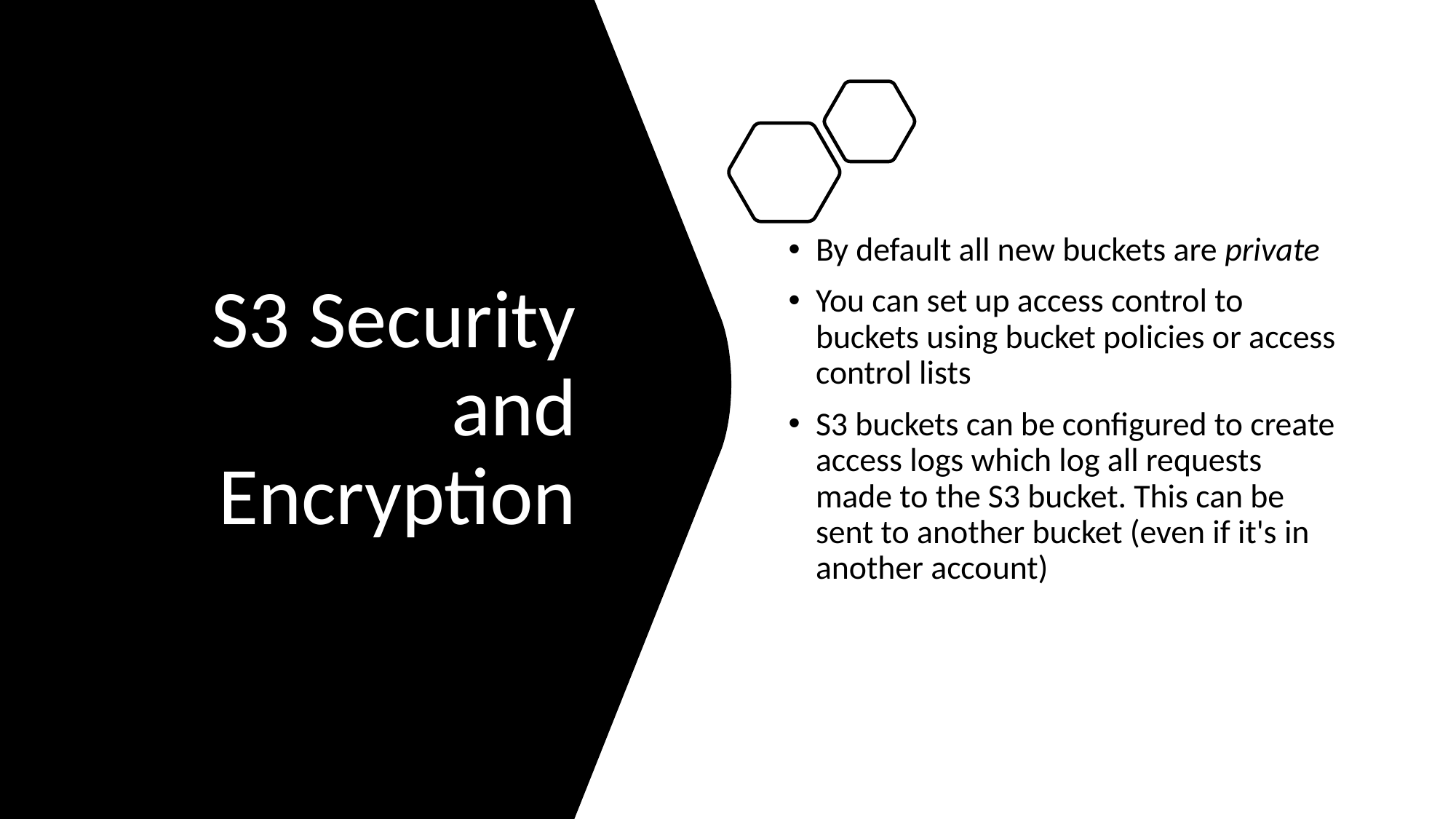

# S3 Security and Encryption
By default all new buckets are private
You can set up access control to buckets using bucket policies or access control lists
S3 buckets can be configured to create access logs which log all requests made to the S3 bucket. This can be sent to another bucket (even if it's in another account)